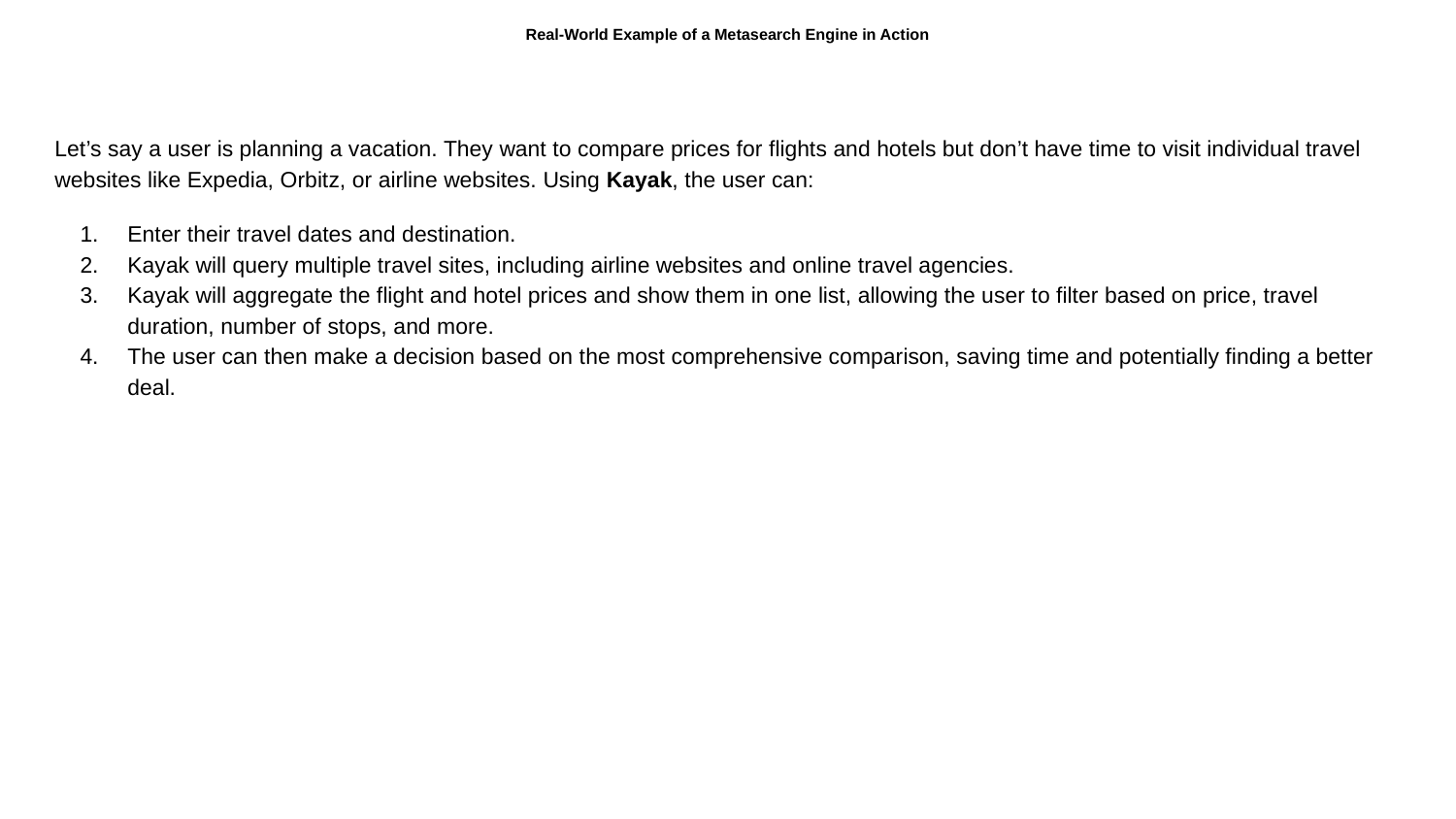

# Real-World Example of a Metasearch Engine in Action
Let’s say a user is planning a vacation. They want to compare prices for flights and hotels but don’t have time to visit individual travel websites like Expedia, Orbitz, or airline websites. Using Kayak, the user can:
Enter their travel dates and destination.
Kayak will query multiple travel sites, including airline websites and online travel agencies.
Kayak will aggregate the flight and hotel prices and show them in one list, allowing the user to filter based on price, travel duration, number of stops, and more.
The user can then make a decision based on the most comprehensive comparison, saving time and potentially finding a better deal.